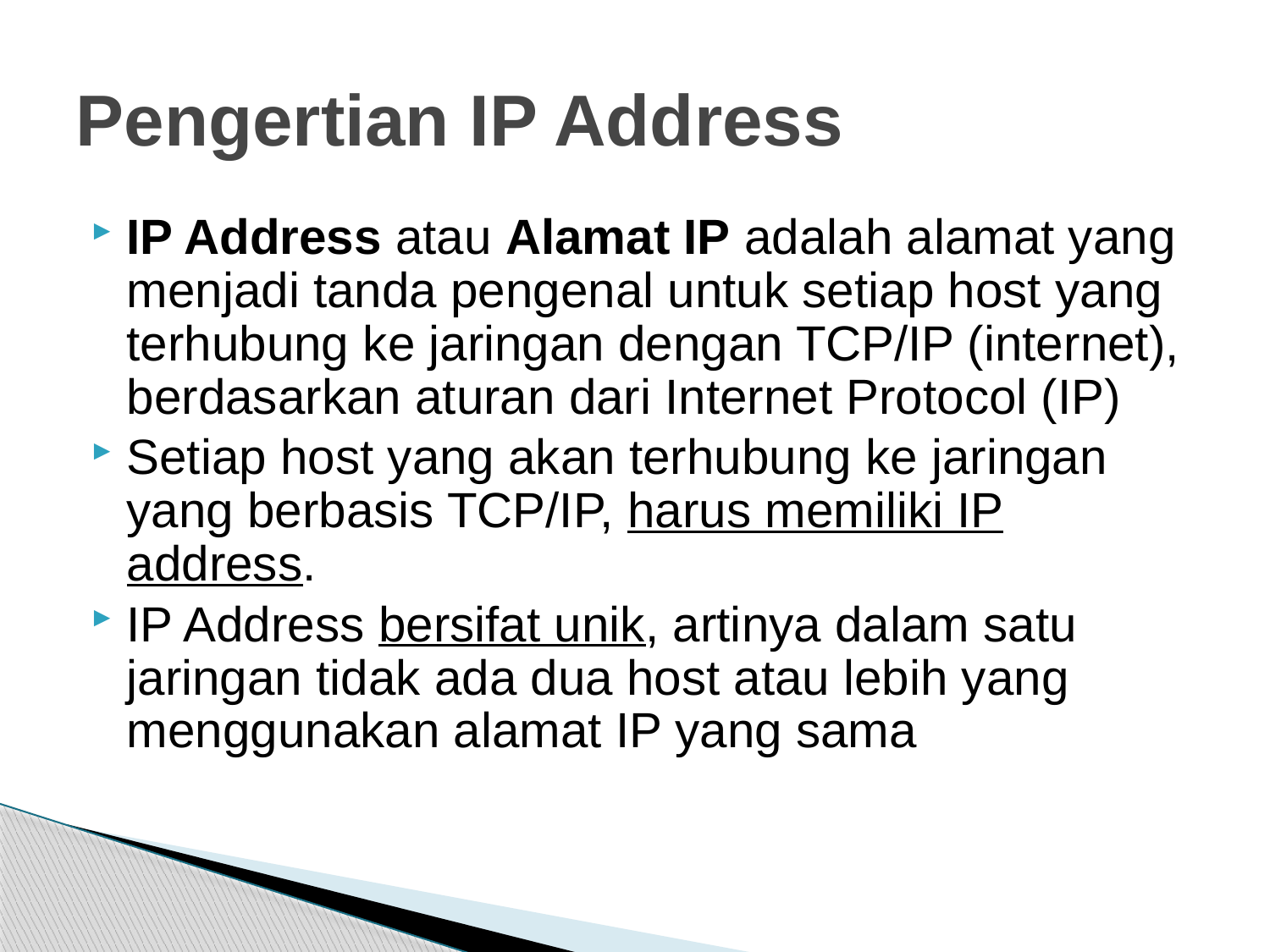

# Pengertian IP Address
IP Address atau Alamat IP adalah alamat yang menjadi tanda pengenal untuk setiap host yang terhubung ke jaringan dengan TCP/IP (internet), berdasarkan aturan dari Internet Protocol (IP)
Setiap host yang akan terhubung ke jaringan yang berbasis TCP/IP, harus memiliki IP address.
IP Address bersifat unik, artinya dalam satu jaringan tidak ada dua host atau lebih yang menggunakan alamat IP yang sama